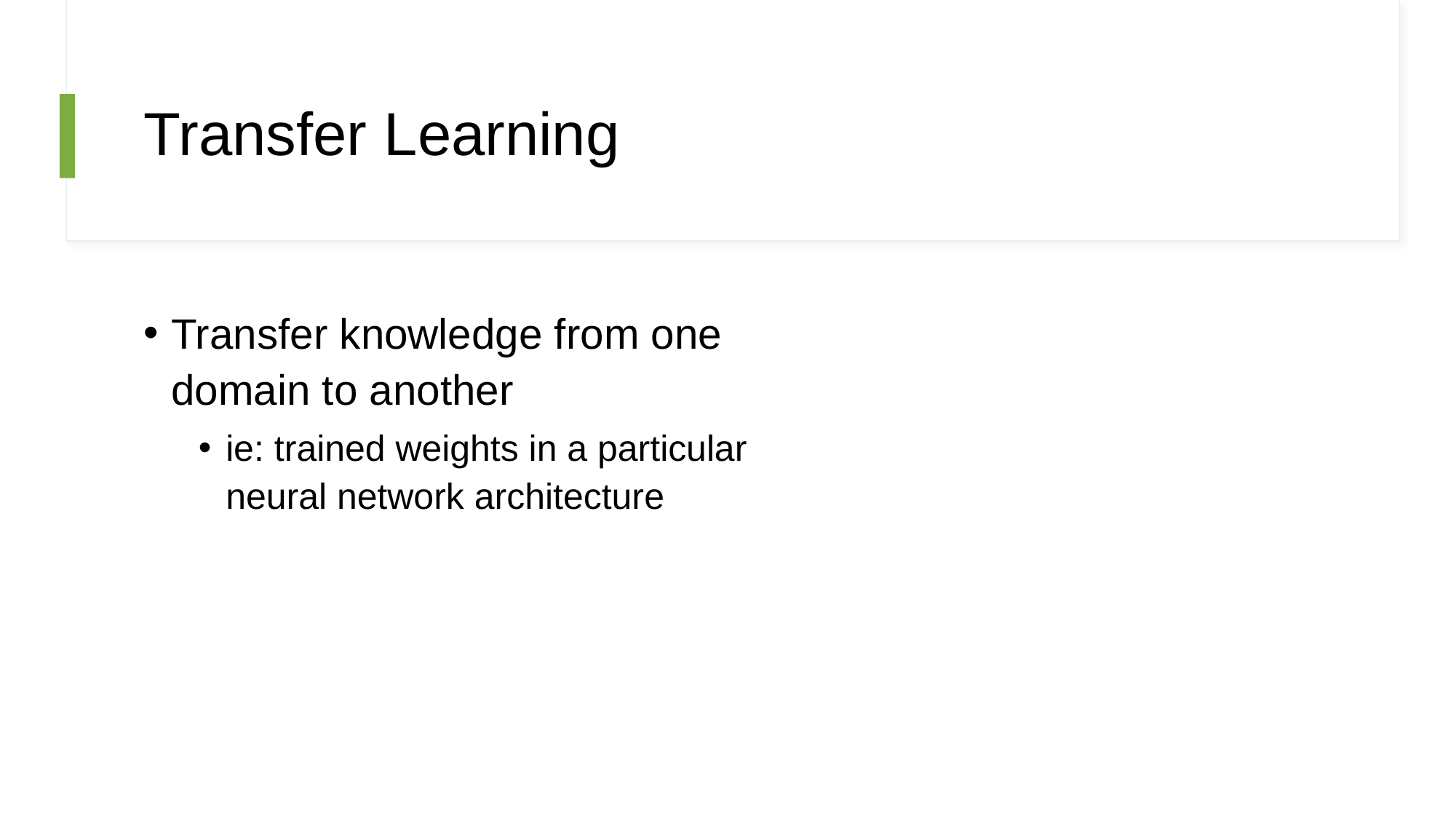

# Transfer Learning
Transfer knowledge from one domain to another
ie: trained weights in a particular neural network architecture